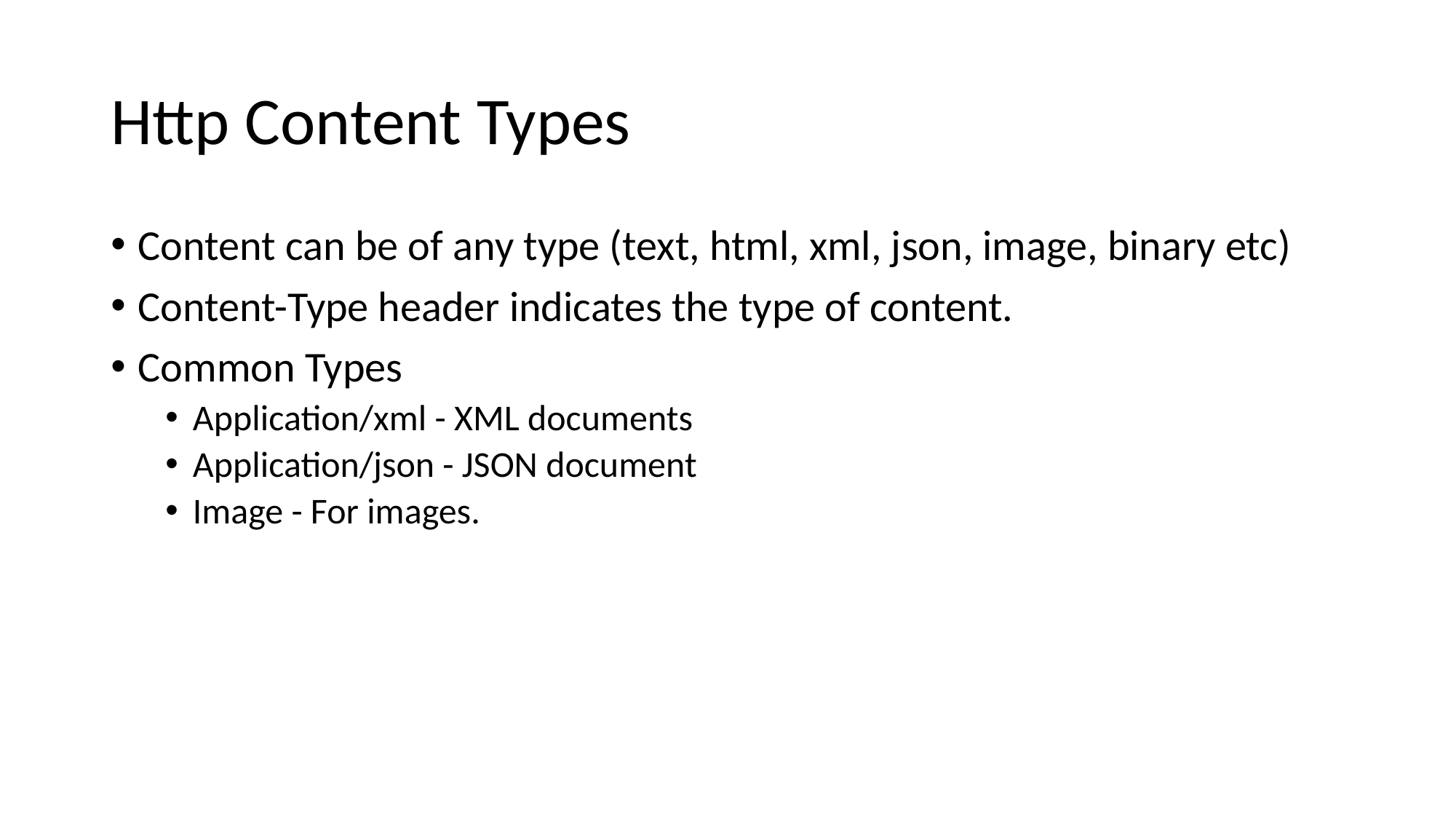

# Http Content Types
Content can be of any type (text, html, xml, json, image, binary etc)
Content-Type header indicates the type of content.
Common Types
Application/xml - XML documents
Application/json - JSON document
Image - For images.